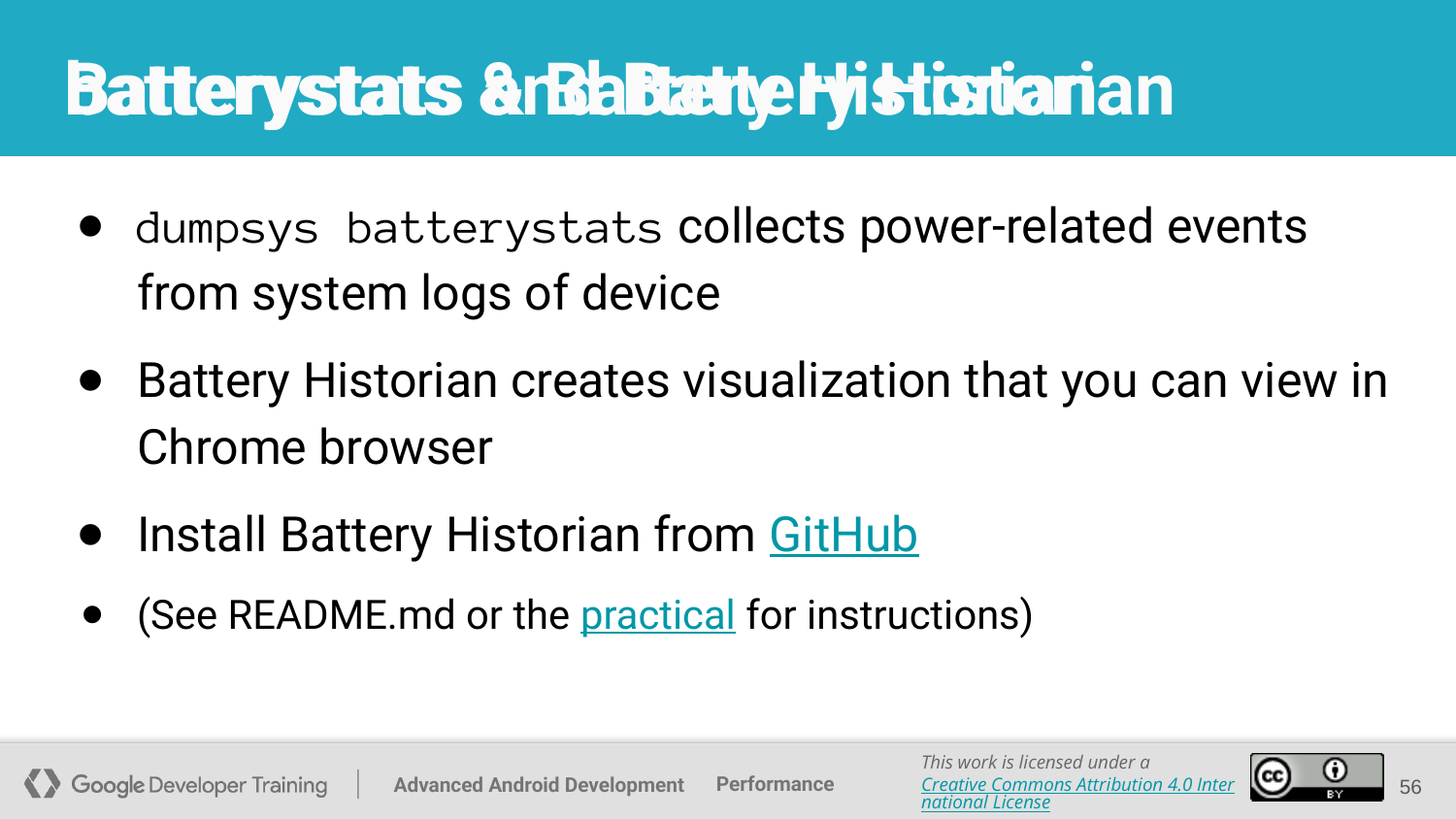

batterystats & Battery Historian

# Batterystats and Battery Historian
dumpsys batterystats collects power-related events from system logs of device
Battery Historian creates visualization that you can view in Chrome browser
Install Battery Historian from GitHub
(See README.md or the practical for instructions)
56